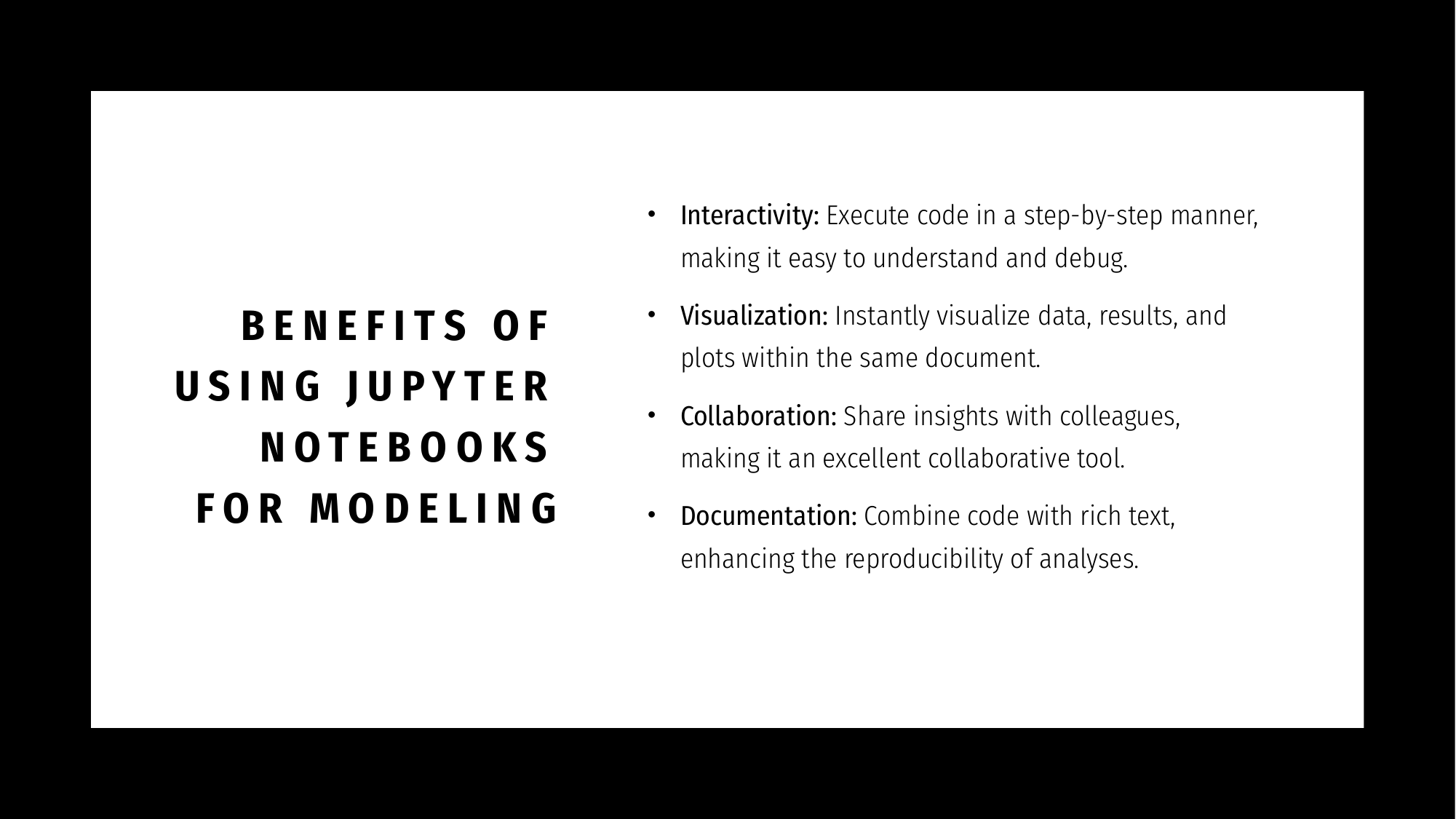

# Benefits of Using Jupyter Notebooks for Modeling
Interactivity: Execute code in a step-by-step manner, making it easy to understand and debug.
Visualization: Instantly visualize data, results, and plots within the same document.
Collaboration: Share insights with colleagues, making it an excellent collaborative tool.
Documentation: Combine code with rich text, enhancing the reproducibility of analyses.